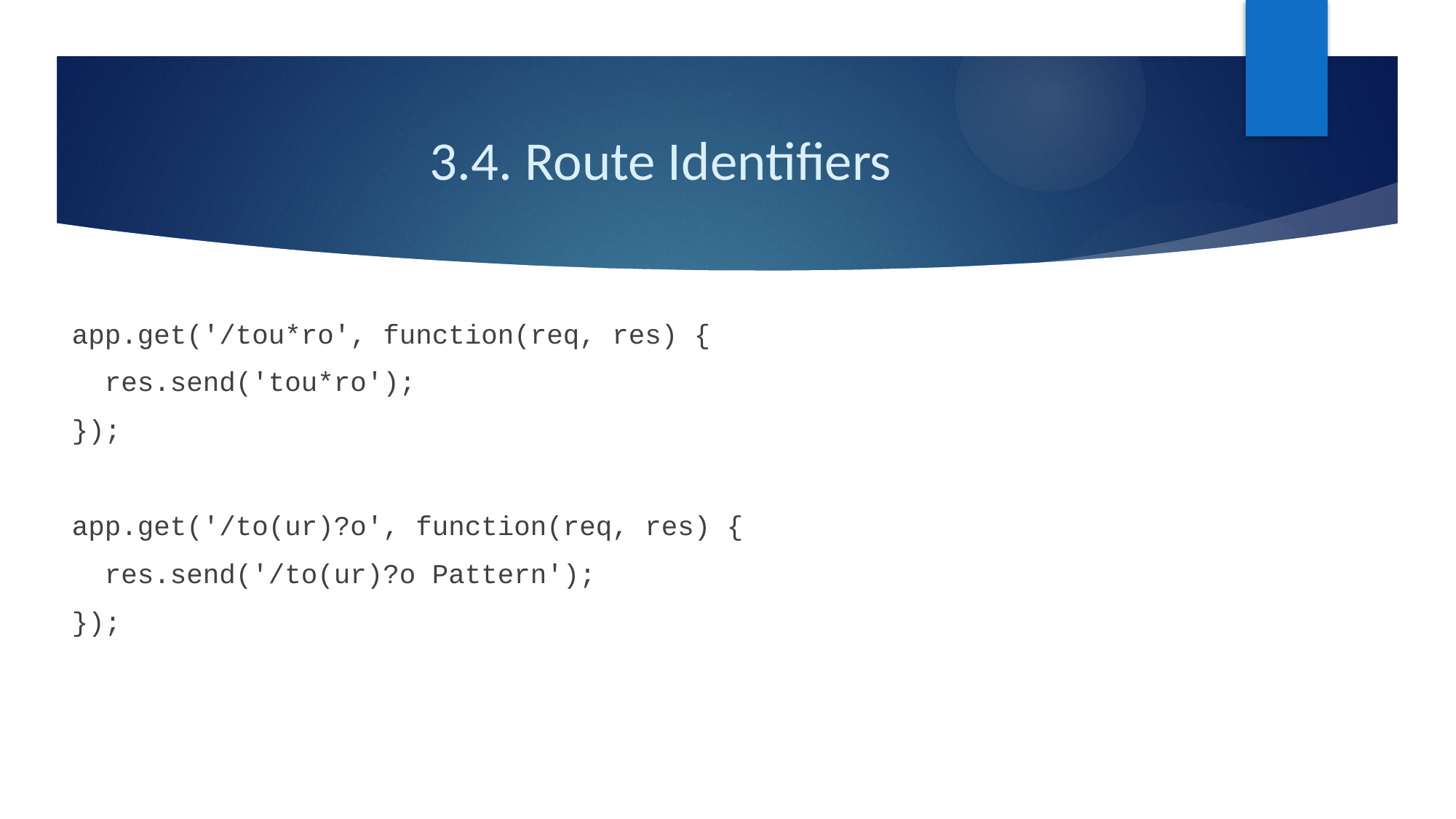

# 3.4. Route Identifiers
app.get('/tou*ro', function(req, res) {
  res.send('tou*ro');
});

app.get('/to(ur)?o', function(req, res) {
  res.send('/to(ur)?o Pattern');
});